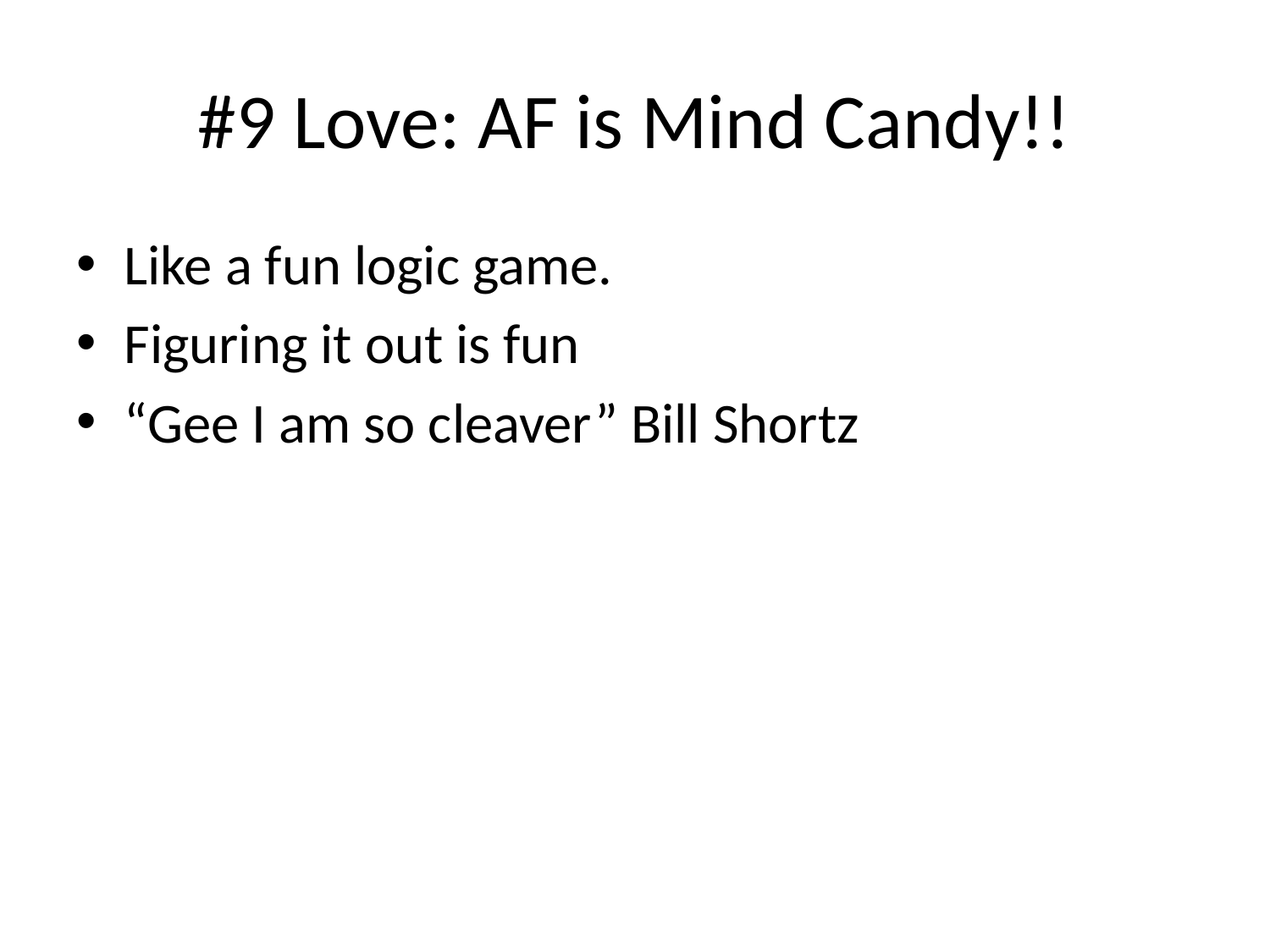

# #9 Love: AF is Mind Candy!!
Like a fun logic game.
Figuring it out is fun
“Gee I am so cleaver” Bill Shortz